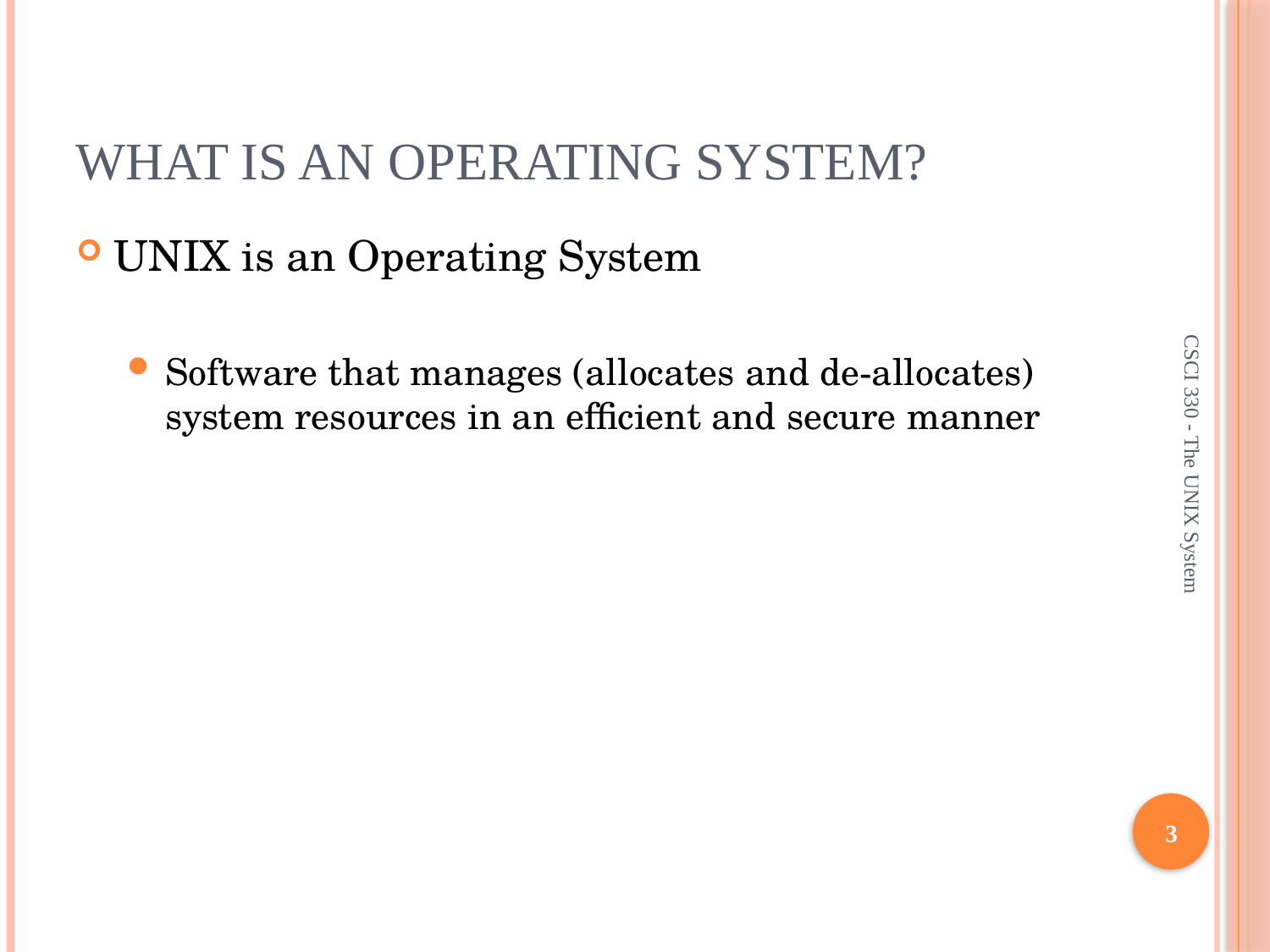

# What is an Operating System?
UNIX is an Operating System

Software that manages (allocates and de-allocates) system resources in an efficient and secure manner

CSCI 330 - The UNIX System
3